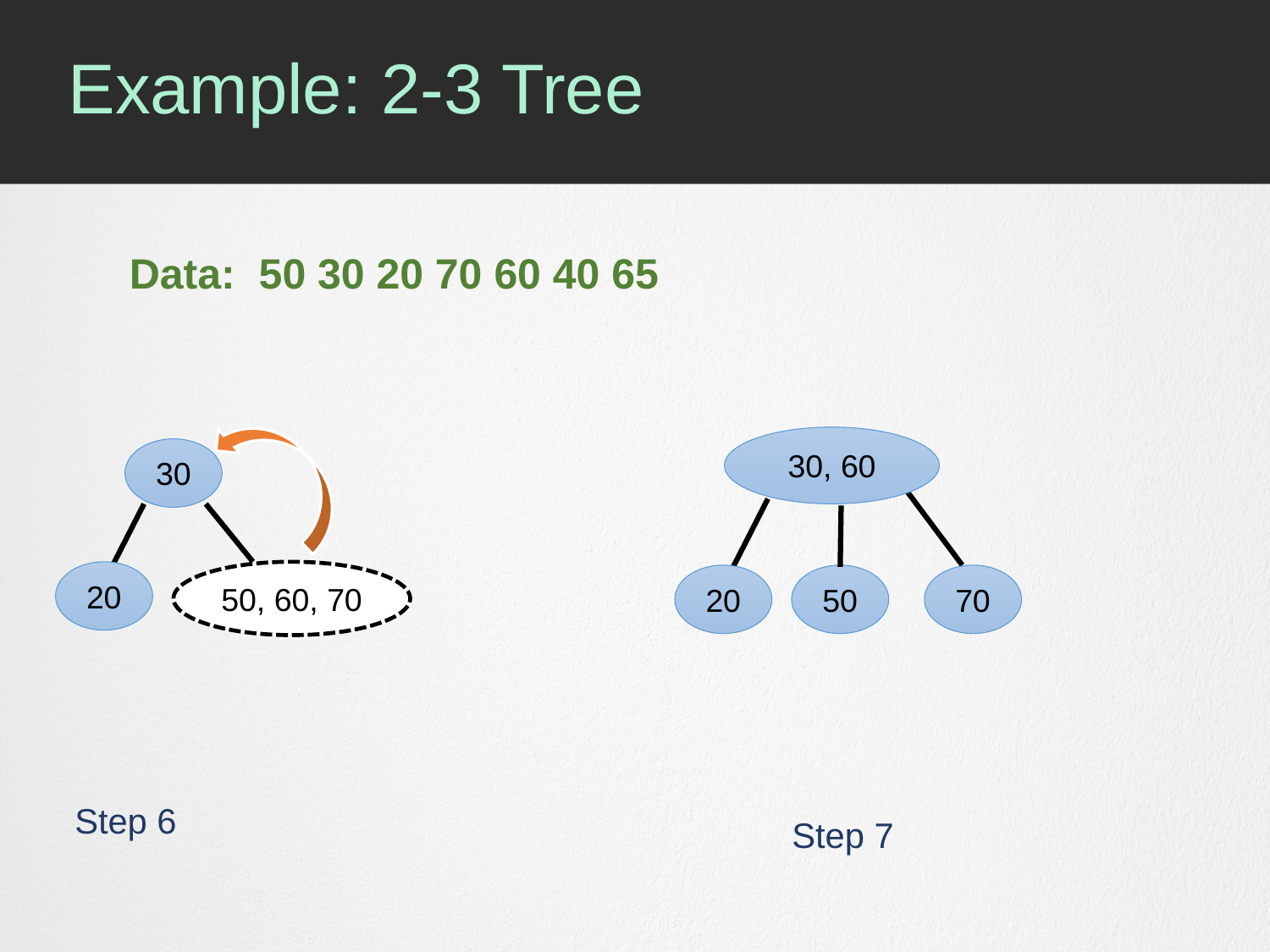

# Example: 2-3 Tree
Data:  50 30 20 70 60 40 65
30, 60
30

20
50, 60, 70
20
50
70
Step 6
Step 7